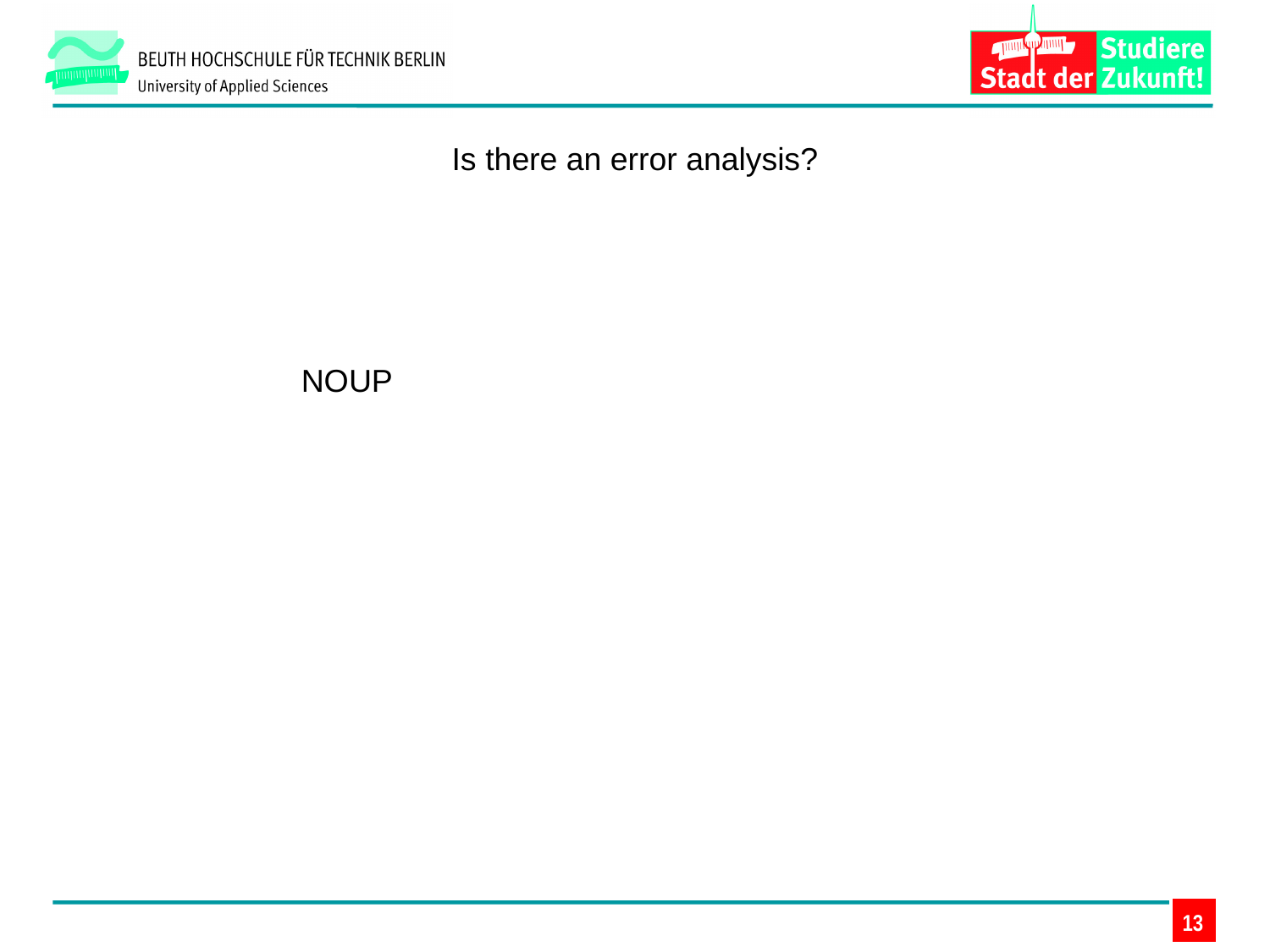

Is there an error analysis?
NOUP
13